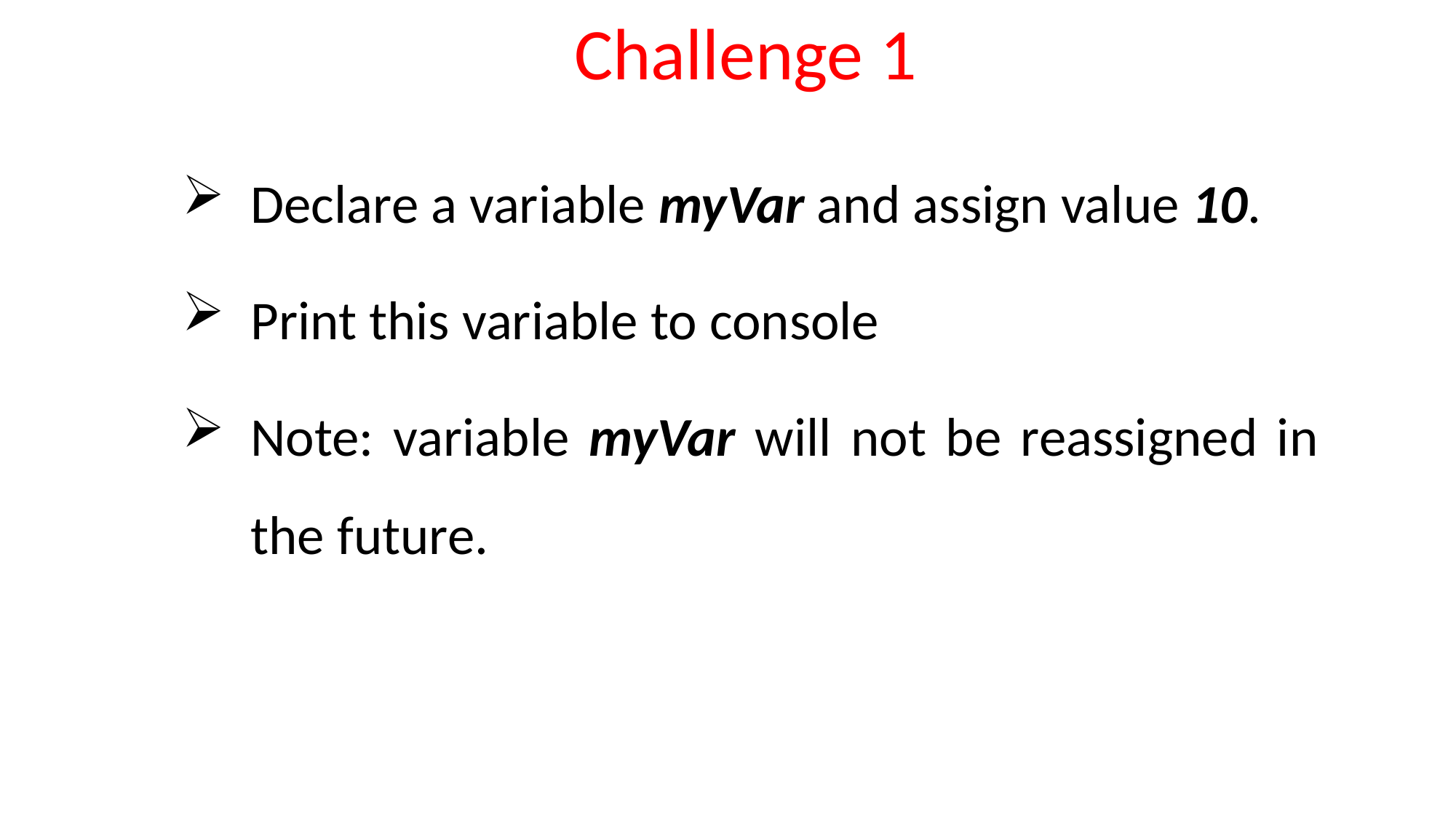

Challenge 1
Declare a variable myVar and assign value 10.
Print this variable to console
Note: variable myVar will not be reassigned in the future.